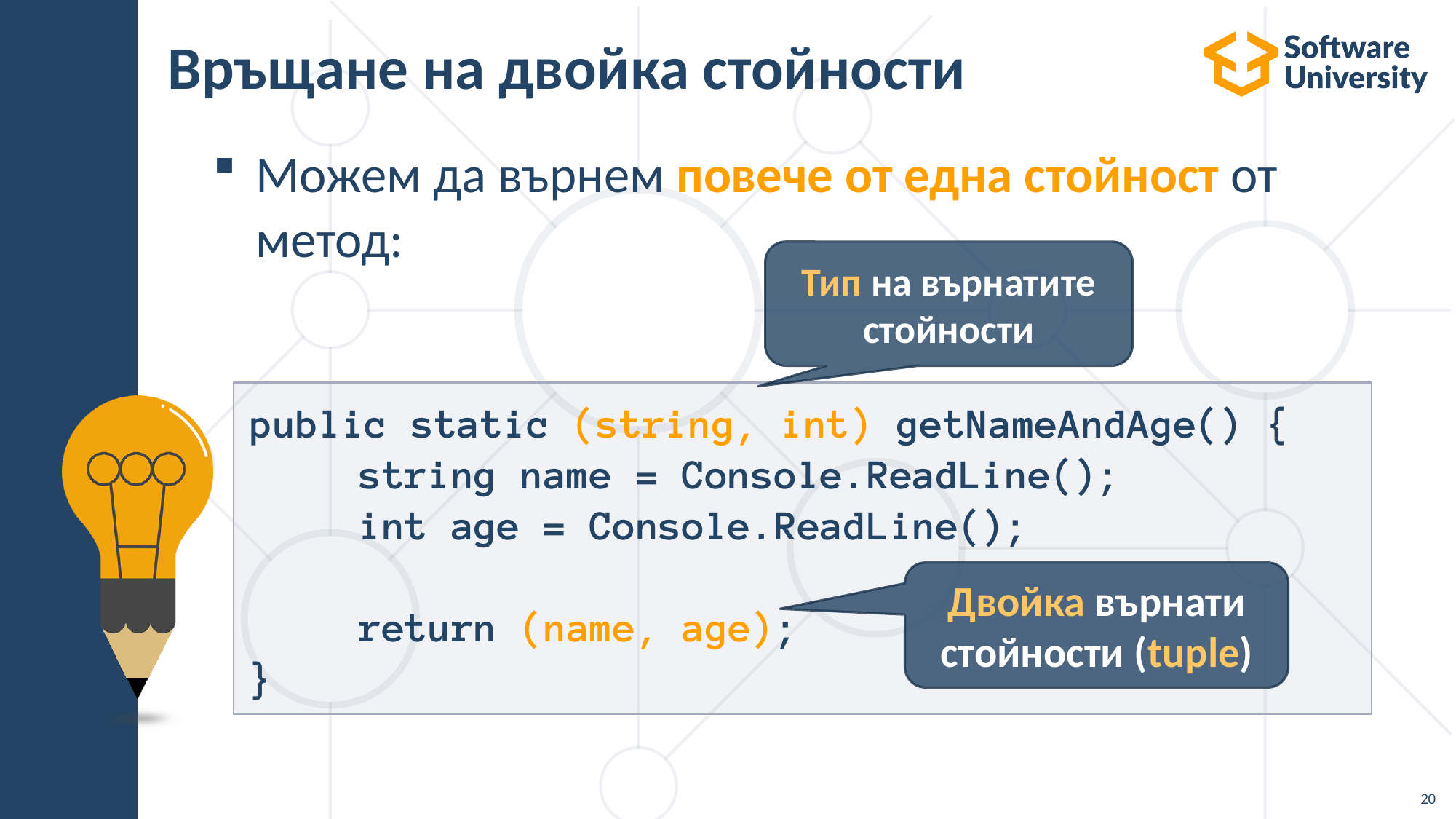

# Връщане на двойка стойности
Можем да върнем повече от една стойност от метод:
Тип на върнатите стойности
public static (string, int) getNameAndAge() {
	string name = Console.ReadLine();
	int age = Console.ReadLine();

	return (name, age);
}
Двойка върнати стойности (tuple)
20